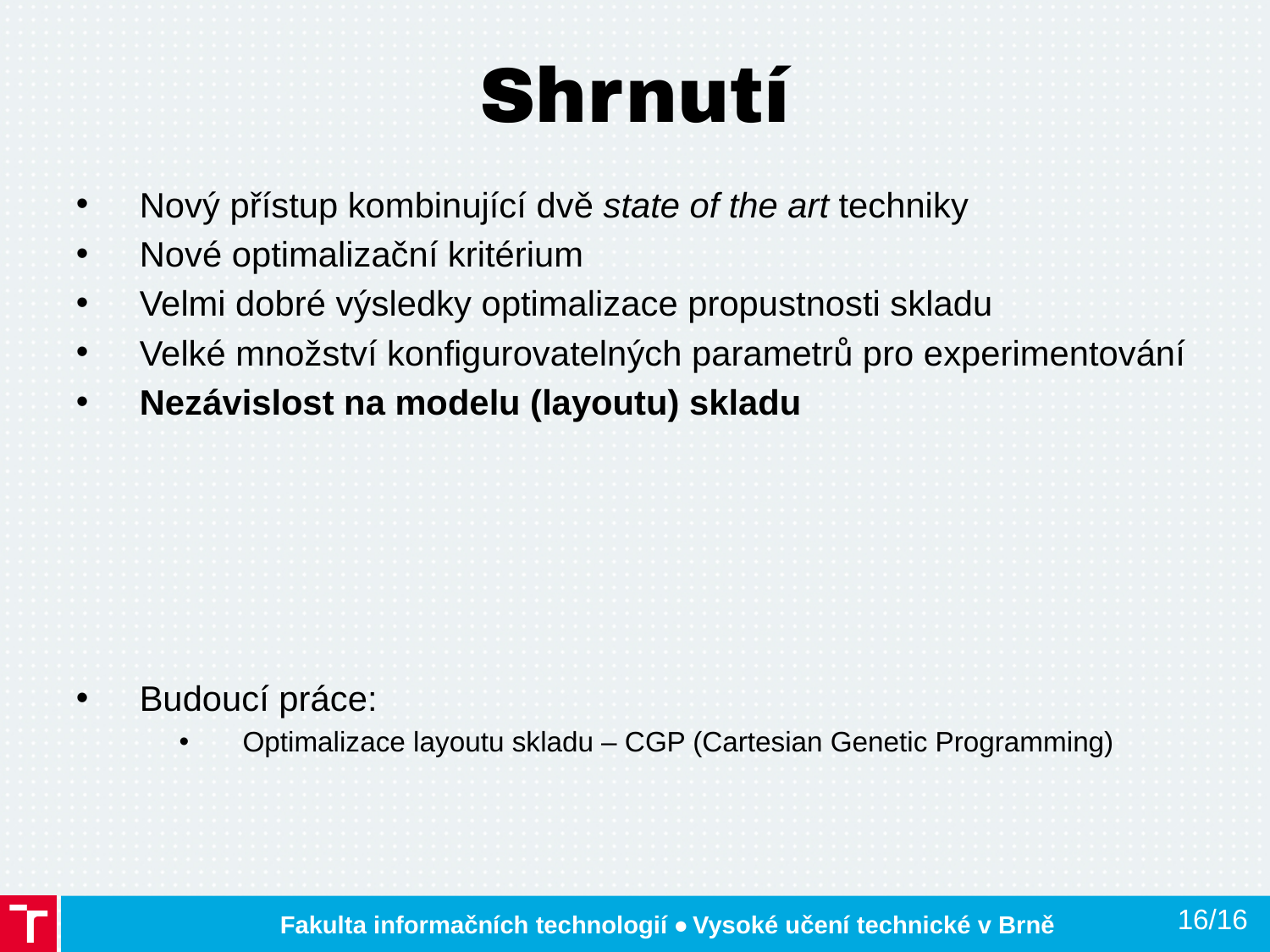

# Shrnutí
Nový přístup kombinující dvě state of the art techniky
Nové optimalizační kritérium
Velmi dobré výsledky optimalizace propustnosti skladu
Velké množství konfigurovatelných parametrů pro experimentování
Nezávislost na modelu (layoutu) skladu

Budoucí práce:
Optimalizace layoutu skladu – CGP (Cartesian Genetic Programming)

16/16